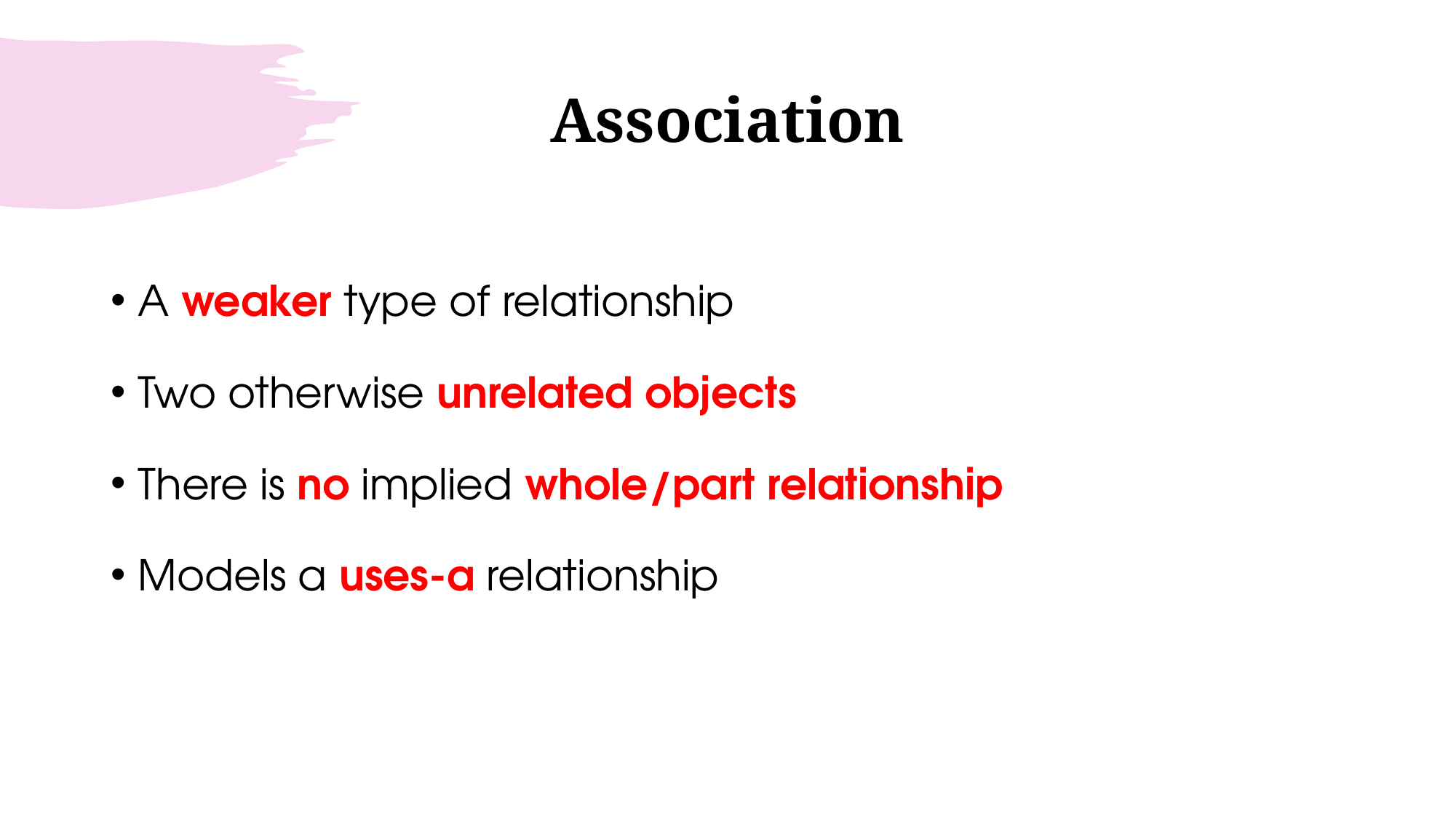

# Association
A weaker type of relationship
Two otherwise unrelated objects
There is no implied whole/part relationship
Models a uses-a relationship